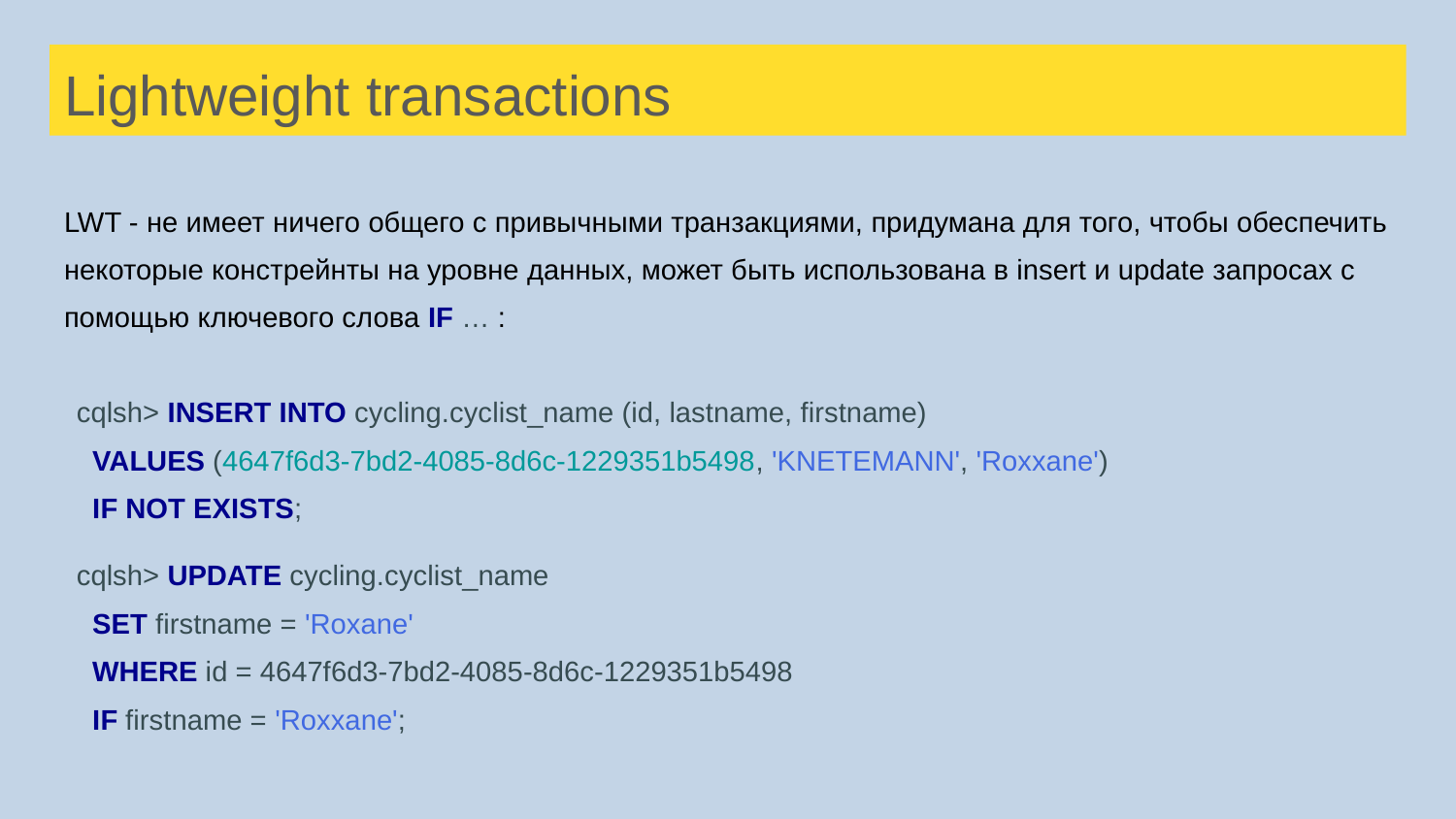

Lightweight transactions
LWT - не имеет ничего общего с привычными транзакциями, придумана для того, чтобы обеспечить некоторые констрейнты на уровне данных, может быть использована в insert и update запросах с помощью ключевого слова IF … :

cqlsh> INSERT INTO cycling.cyclist_name (id, lastname, firstname)
  VALUES (4647f6d3-7bd2-4085-8d6c-1229351b5498, 'KNETEMANN', 'Roxxane')
  IF NOT EXISTS;
cqlsh> UPDATE cycling.cyclist_name
  SET firstname = 'Roxane'
  WHERE id = 4647f6d3-7bd2-4085-8d6c-1229351b5498
  IF firstname = 'Roxxane';